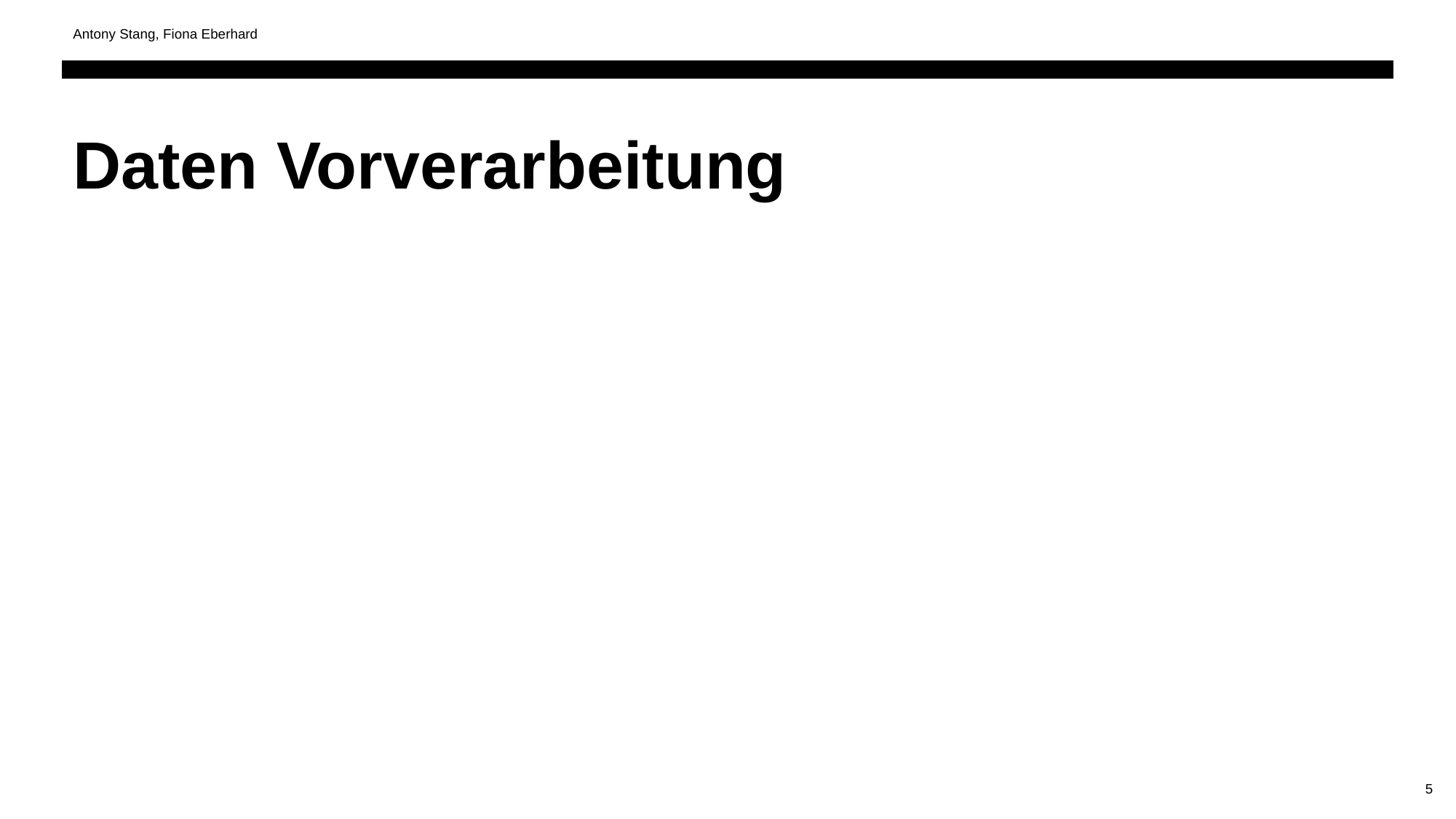

Antony Stang, Fiona Eberhard
# Daten Vorverarbeitung

5